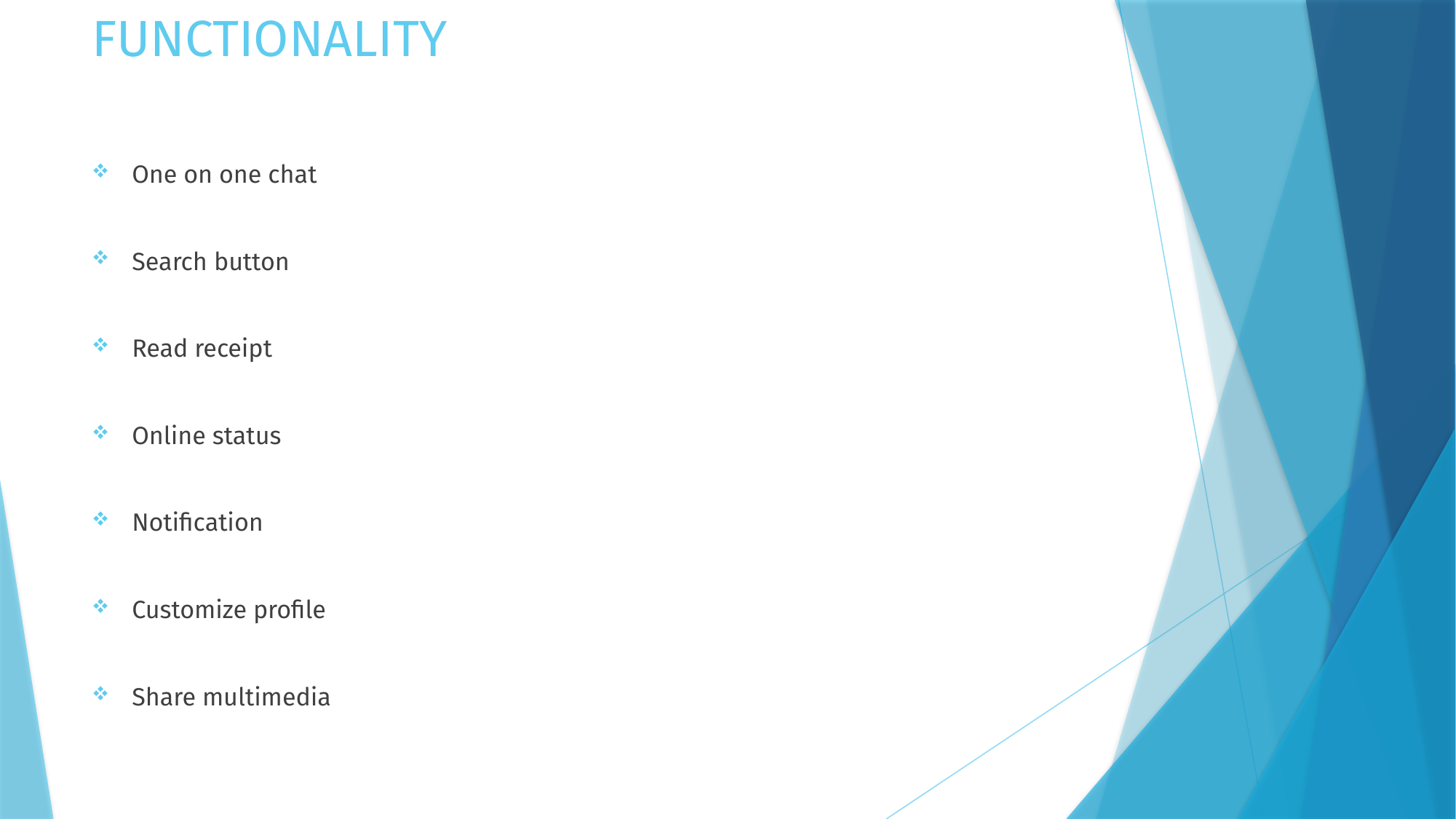

# FUNCTIONALITY

One on one chat

Search button

Read receipt

Online status

Notification

Customize profile

Share multimedia